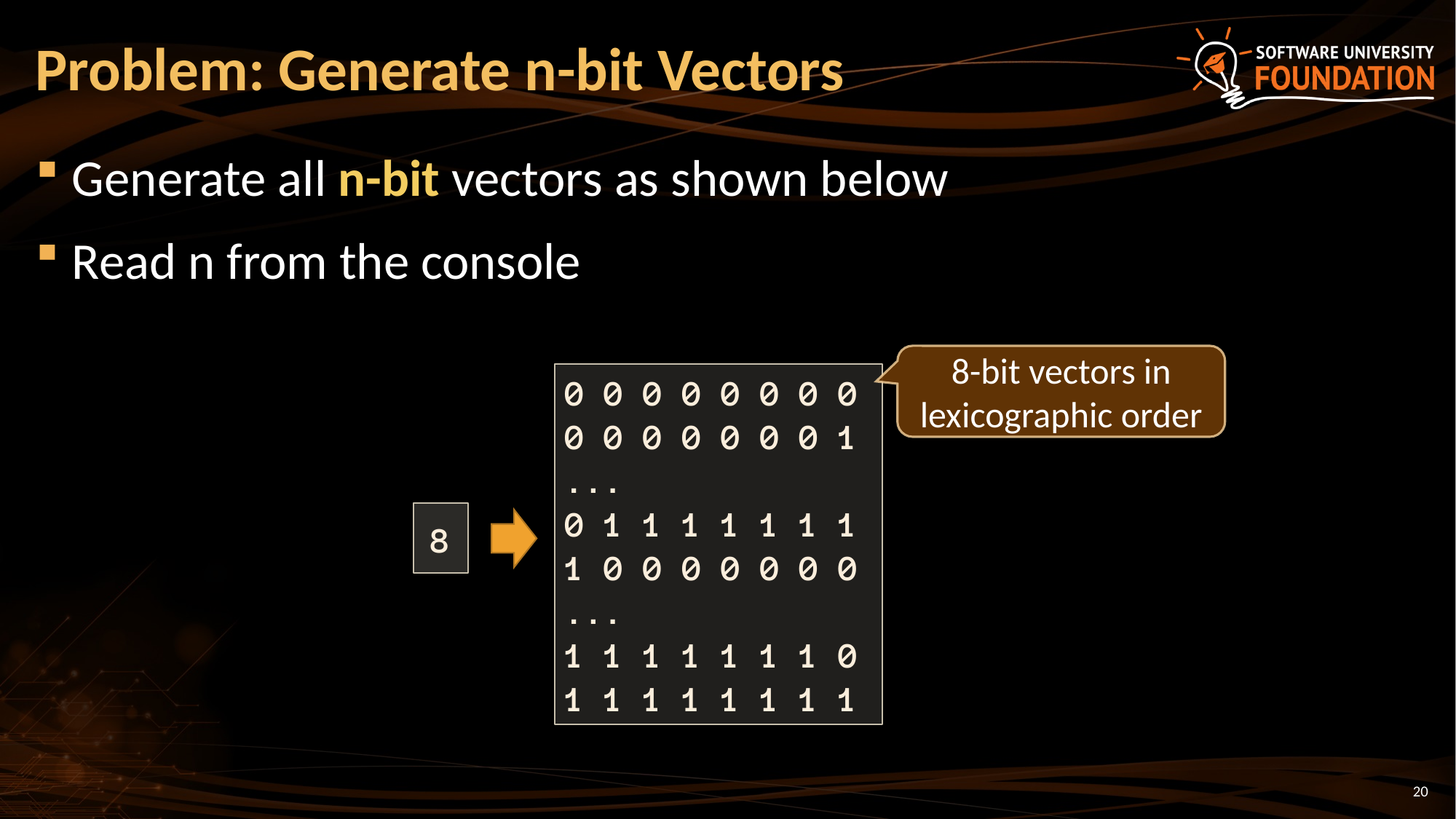

# Problem: Generate n-bit Vectors
Generate all n-bit vectors as shown below
Read n from the console
8-bit vectors in lexicographic order
0 0 0 0 0 0 0 0
0 0 0 0 0 0 0 1
...
0 1 1 1 1 1 1 1
1 0 0 0 0 0 0 0
...
1 1 1 1 1 1 1 0
1 1 1 1 1 1 1 1
8

20